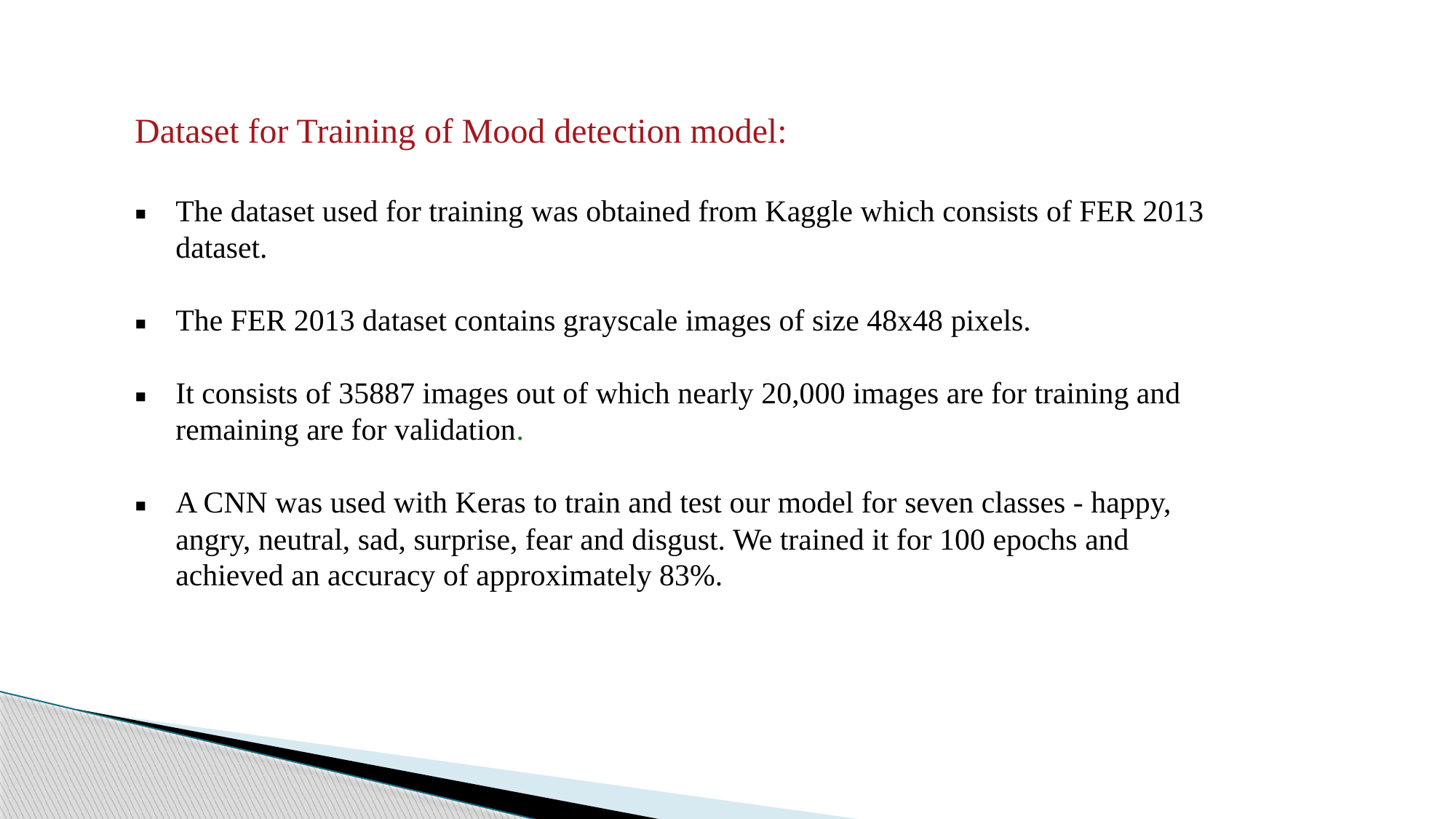

Dataset for Training of Mood detection model:

The dataset used for training was obtained from Kaggle which consists of FER 2013 dataset.

The FER 2013 dataset contains grayscale images of size 48x48 pixels.

It consists of 35887 images out of which nearly 20,000 images are for training and remaining are for validation.

A CNN was used with Keras to train and test our model for seven classes - happy, angry, neutral, sad, surprise, fear and disgust. We trained it for 100 epochs and achieved an accuracy of approximately 83%.